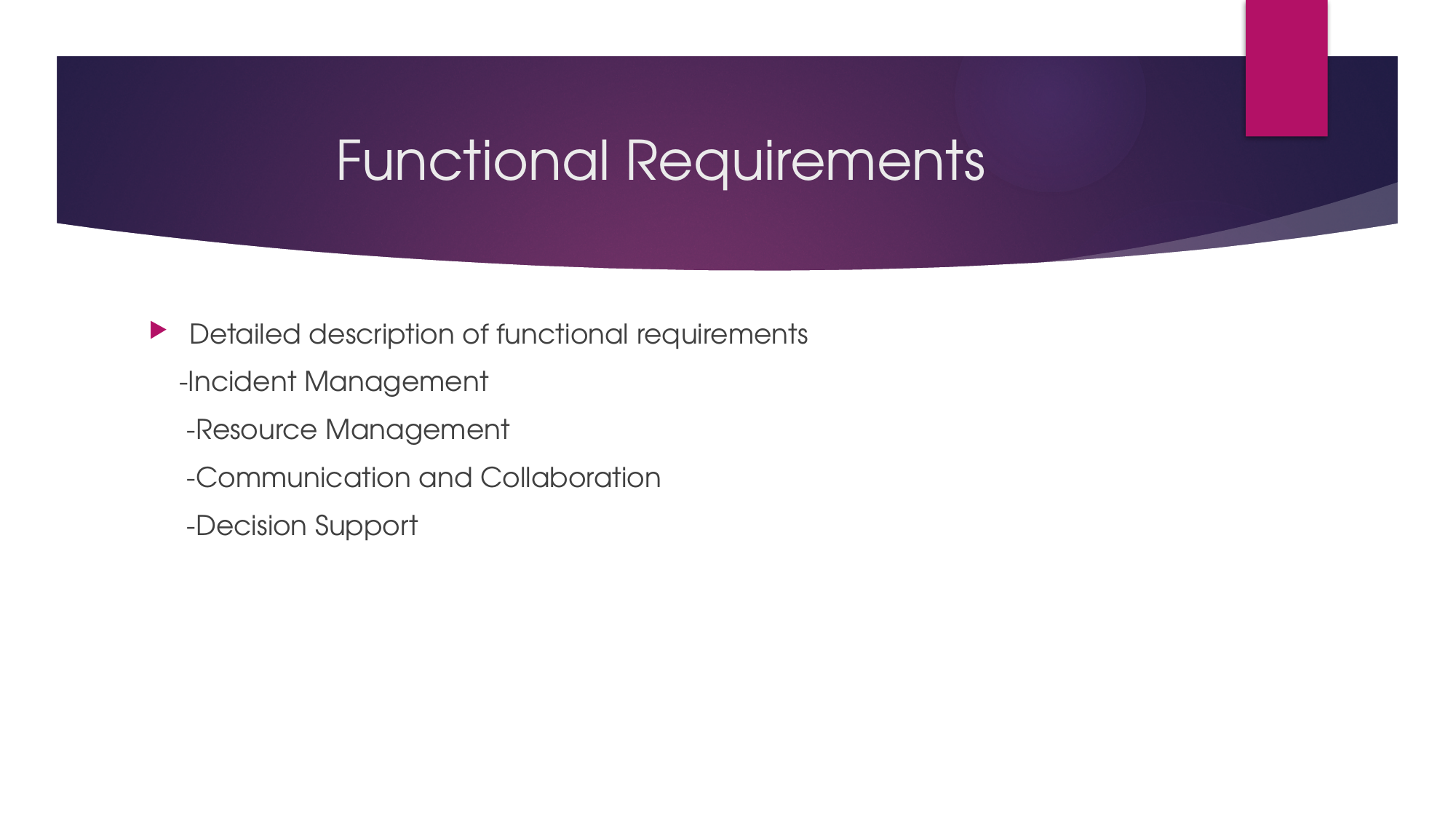

# Functional Requirements
Detailed description of functional requirements
    -Incident Management
     -Resource Management
     -Communication and Collaboration
     -Decision Support